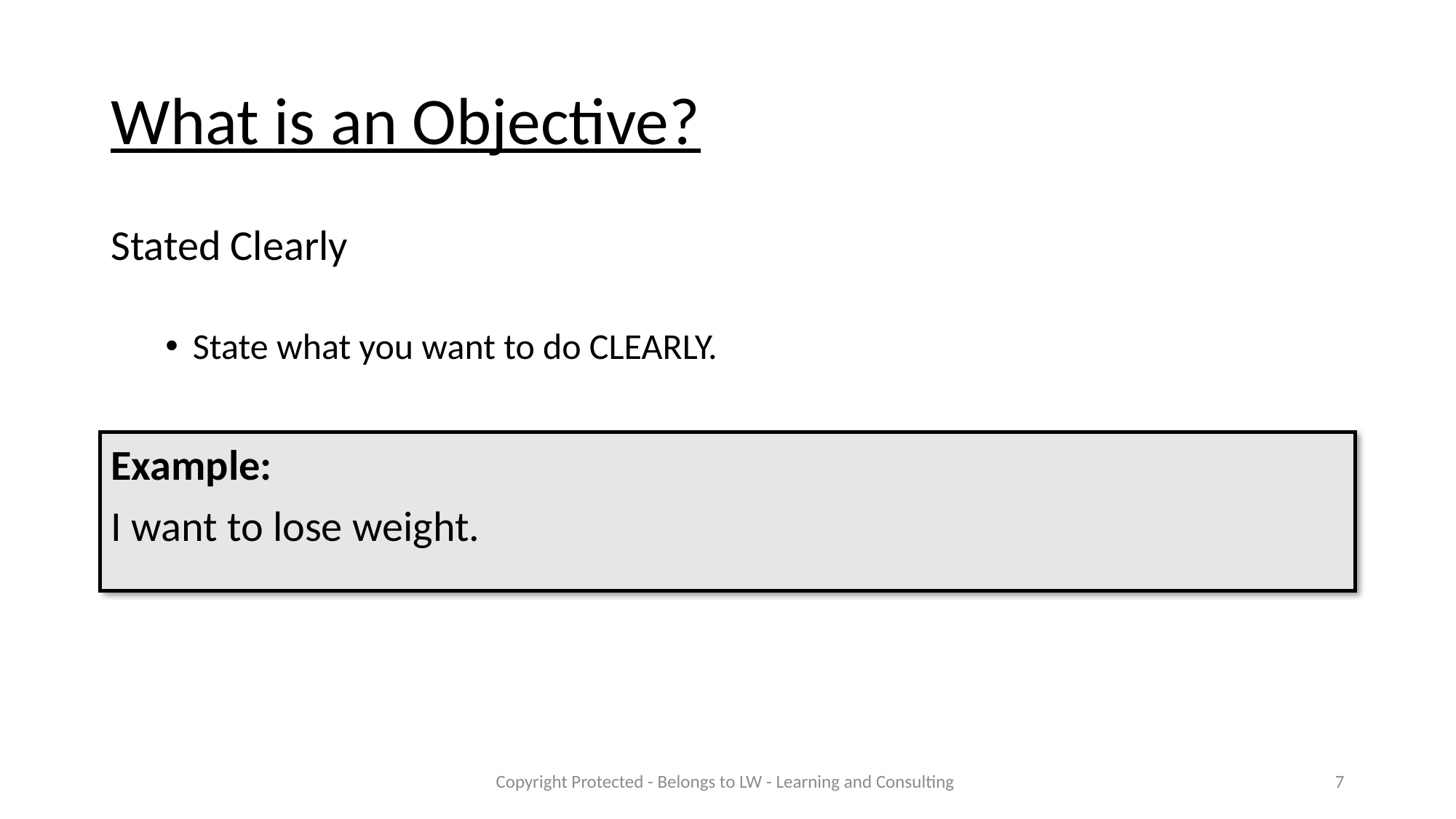

# What is an Objective?
Stated Clearly
State what you want to do CLEARLY.

Example:
I want to lose weight.

Copyright Protected - Belongs to LW - Learning and Consulting
7